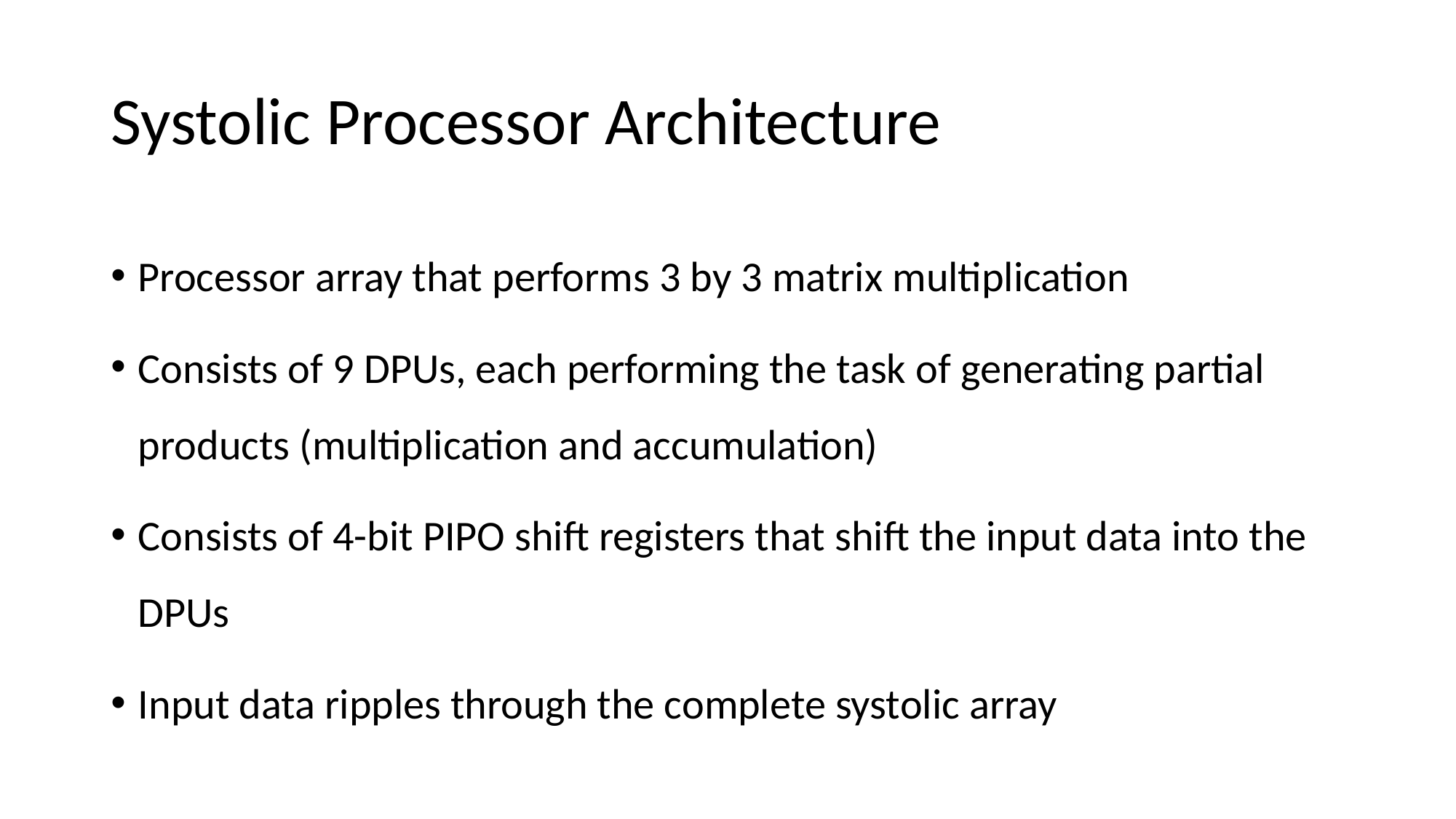

# Systolic Processor Architecture
Processor array that performs 3 by 3 matrix multiplication
Consists of 9 DPUs, each performing the task of generating partial products (multiplication and accumulation)
Consists of 4-bit PIPO shift registers that shift the input data into the DPUs
Input data ripples through the complete systolic array